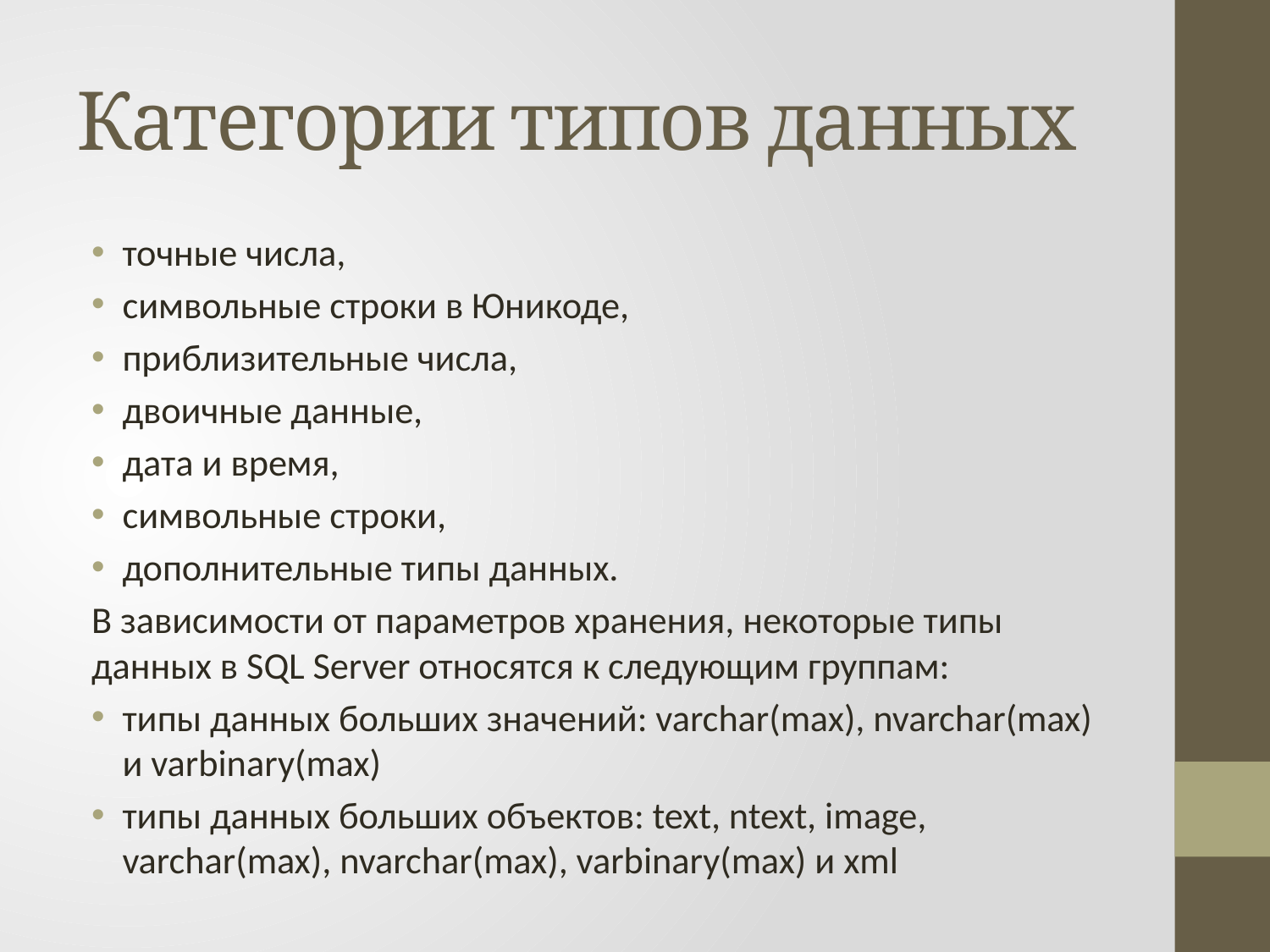

# Категории типов данных
точные числа,
символьные строки в Юникоде,
приблизительные числа,
двоичные данные,
дата и время,
символьные строки,
дополнительные типы данных.
В зависимости от параметров хранения, некоторые типы данных в SQL Server относятся к следующим группам:
типы данных больших значений: varchar(max), nvarchar(max) и varbinary(max)
типы данных больших объектов: text, ntext, image, varchar(max), nvarchar(max), varbinary(max) и xml